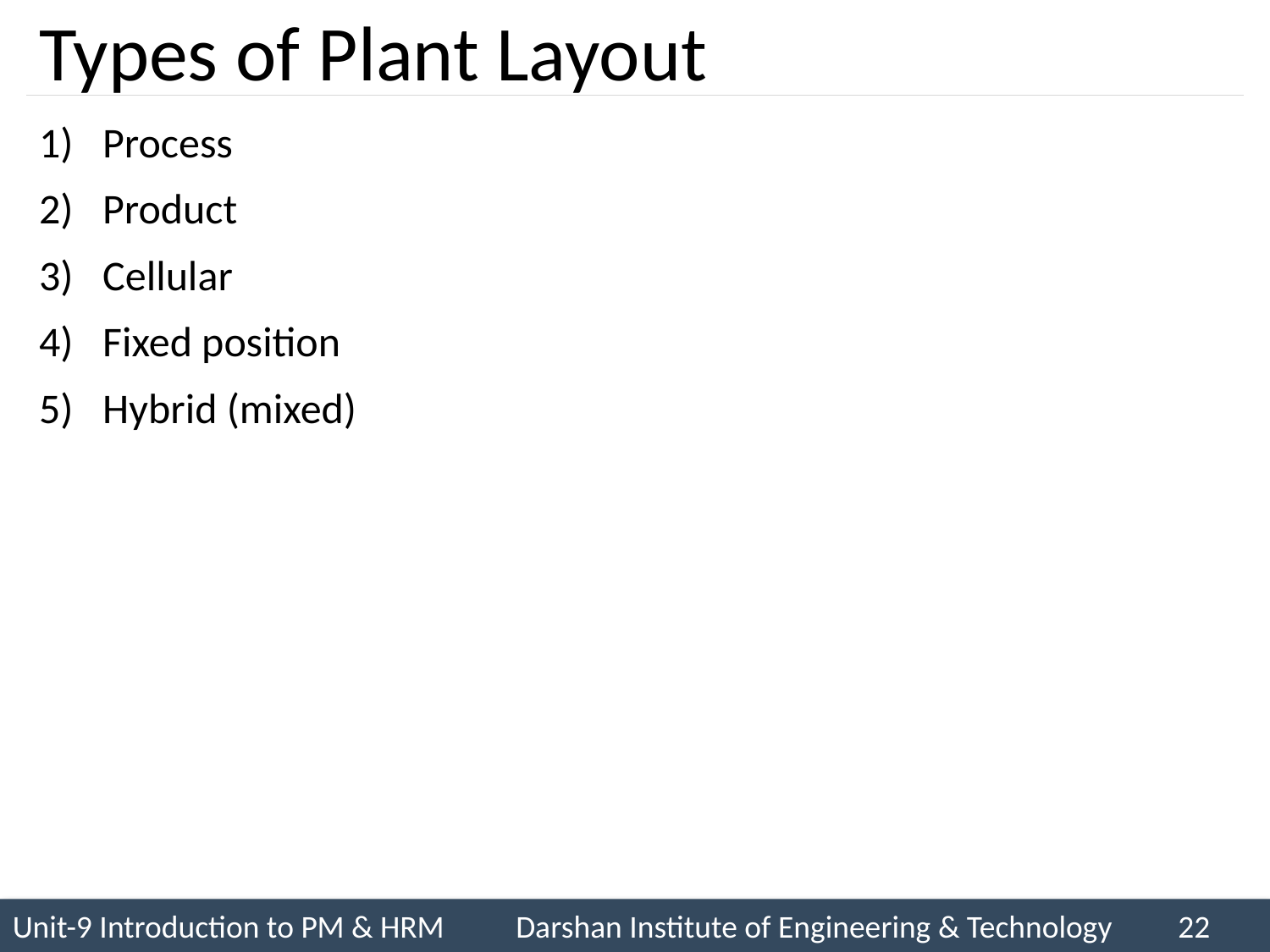

# Types of Plant Layout
Process
Product
Cellular
Fixed position
Hybrid (mixed)